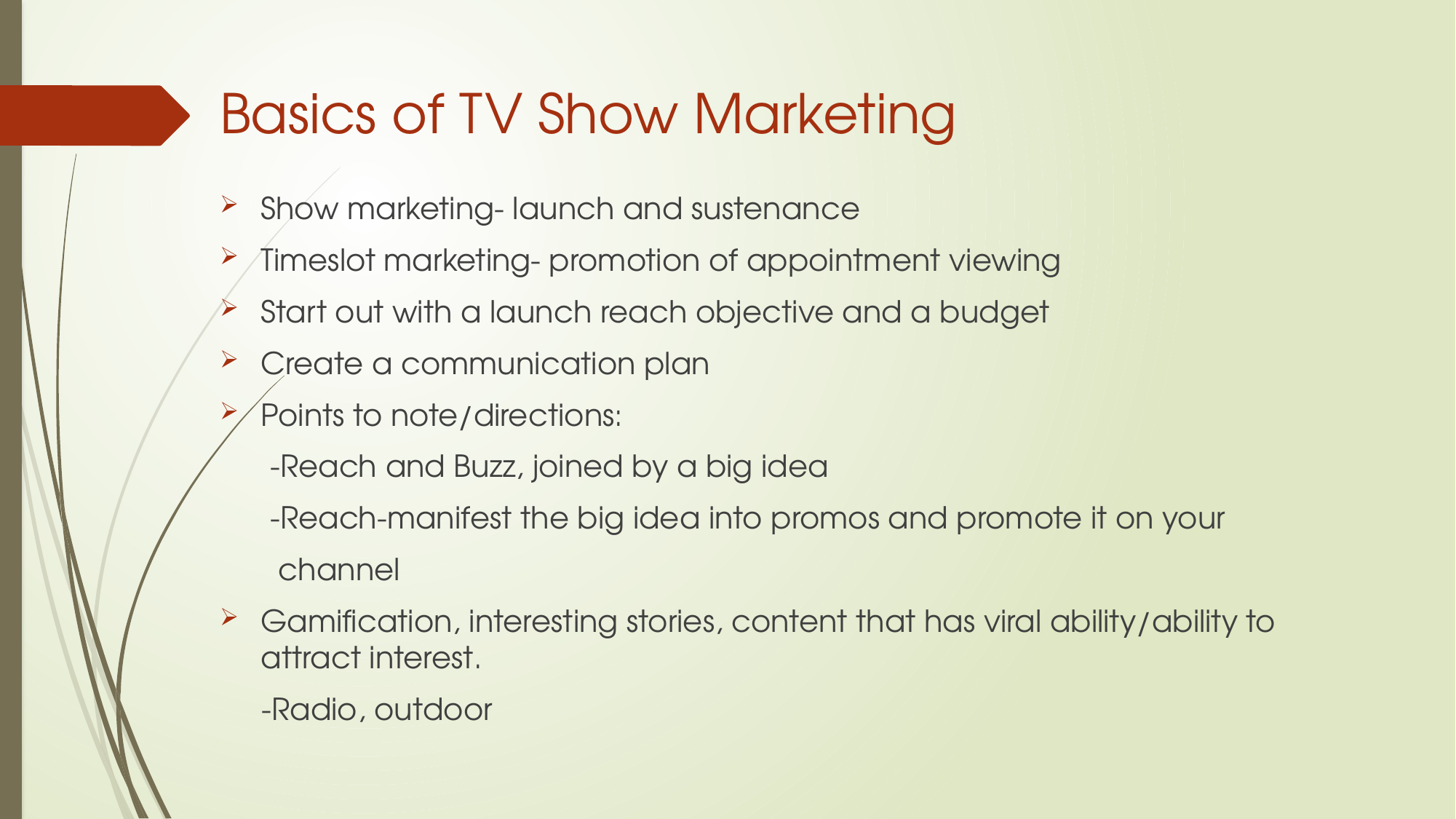

Basics of TV Show Marketing
Show marketing- launch and sustenance
Timeslot marketing- promotion of appointment viewing
Start out with a launch reach objective and a budget
Create a communication plan
Points to note/directions:
      -Reach and Buzz, joined by a big idea
      -Reach-manifest the big idea into promos and promote it on your
       channel
Gamification, interesting stories, content that has viral ability/ability to              attract interest.
     -Radio, outdoor